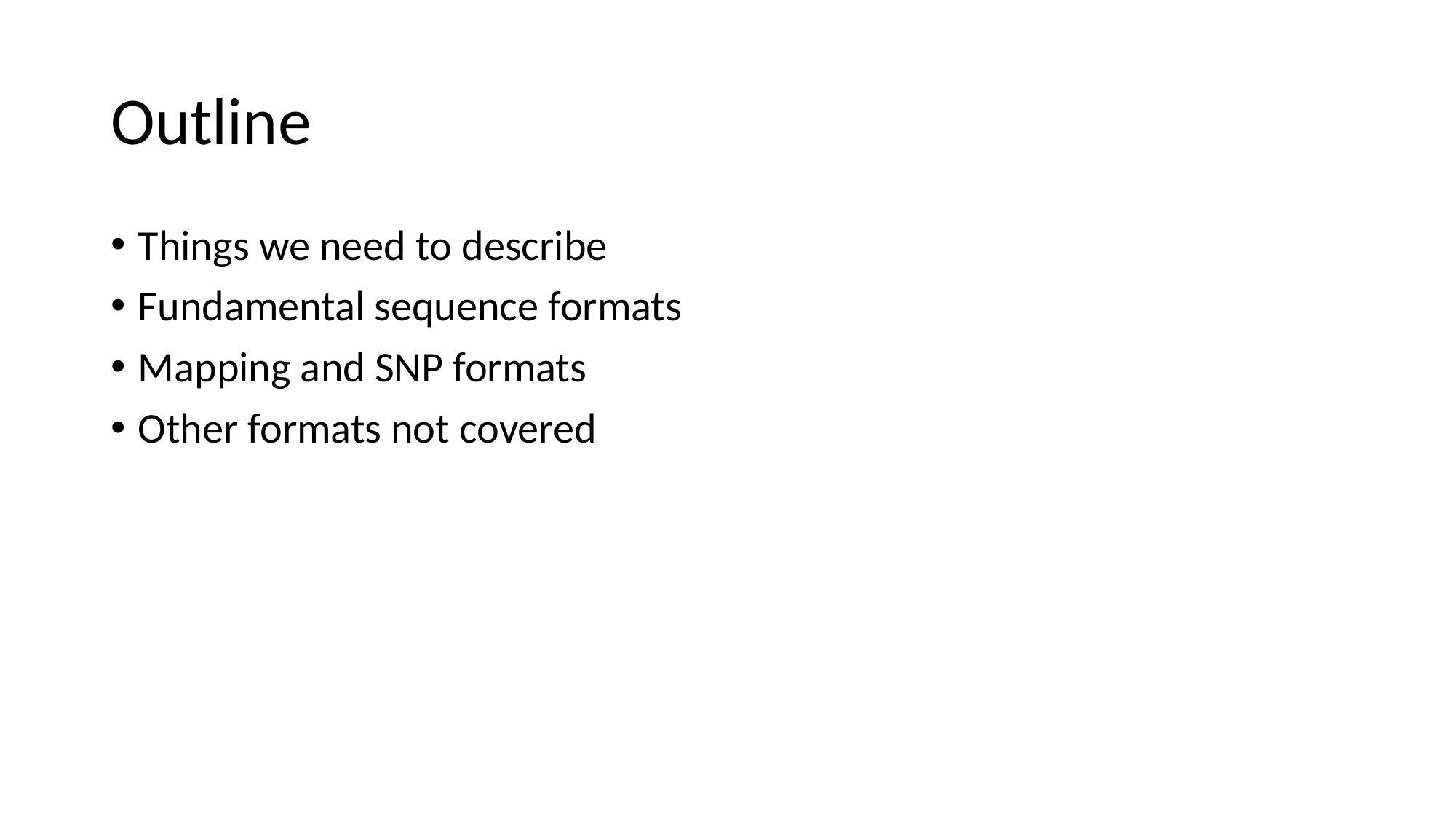

# Outline
Things we need to describe
Fundamental sequence formats
Mapping and SNP formats
Other formats not covered